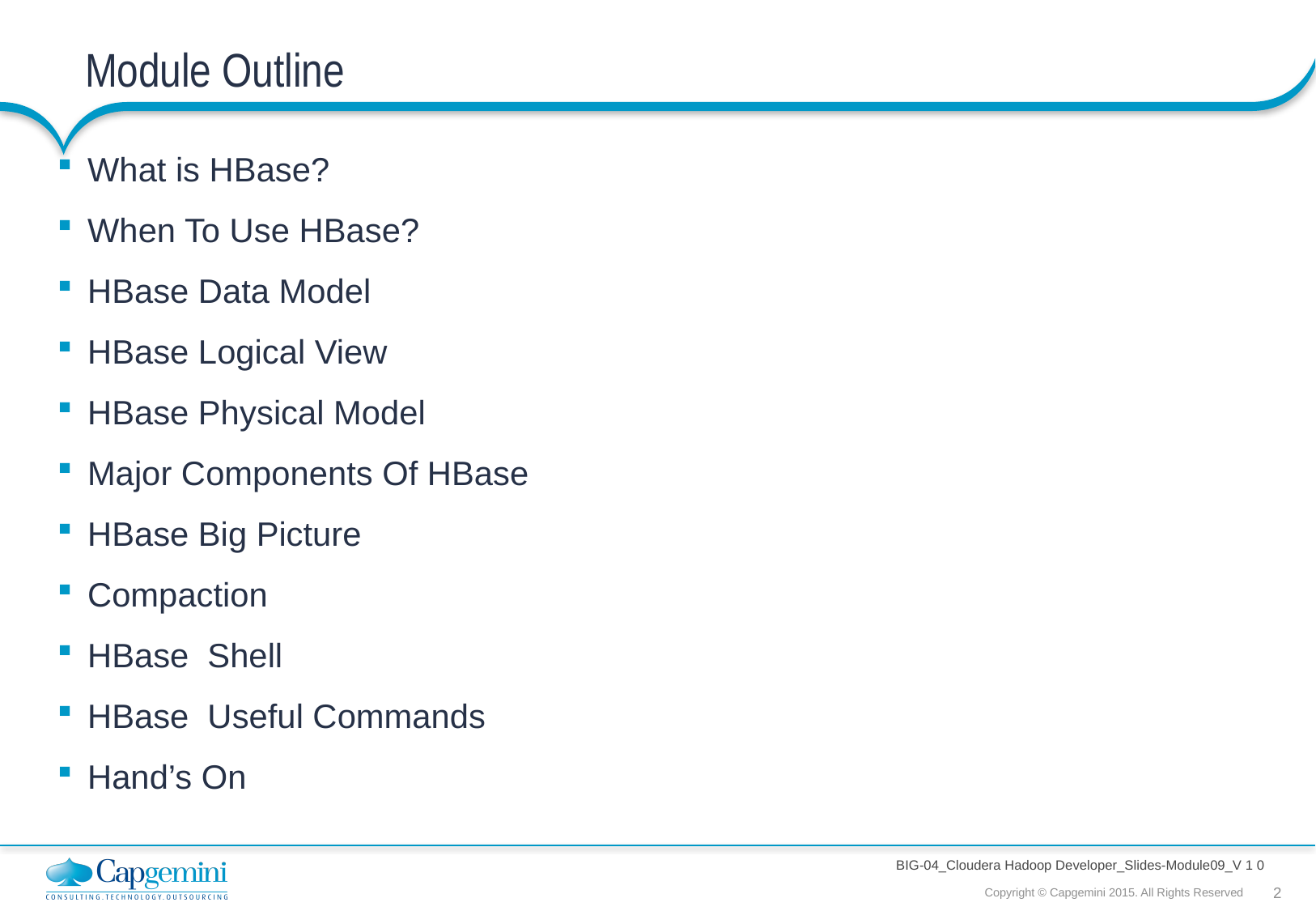

# Module Outline
What is HBase?
When To Use HBase?
HBase Data Model
HBase Logical View
HBase Physical Model
Major Components Of HBase
HBase Big Picture
Compaction
HBase  Shell
HBase  Useful Commands
Hand’s On